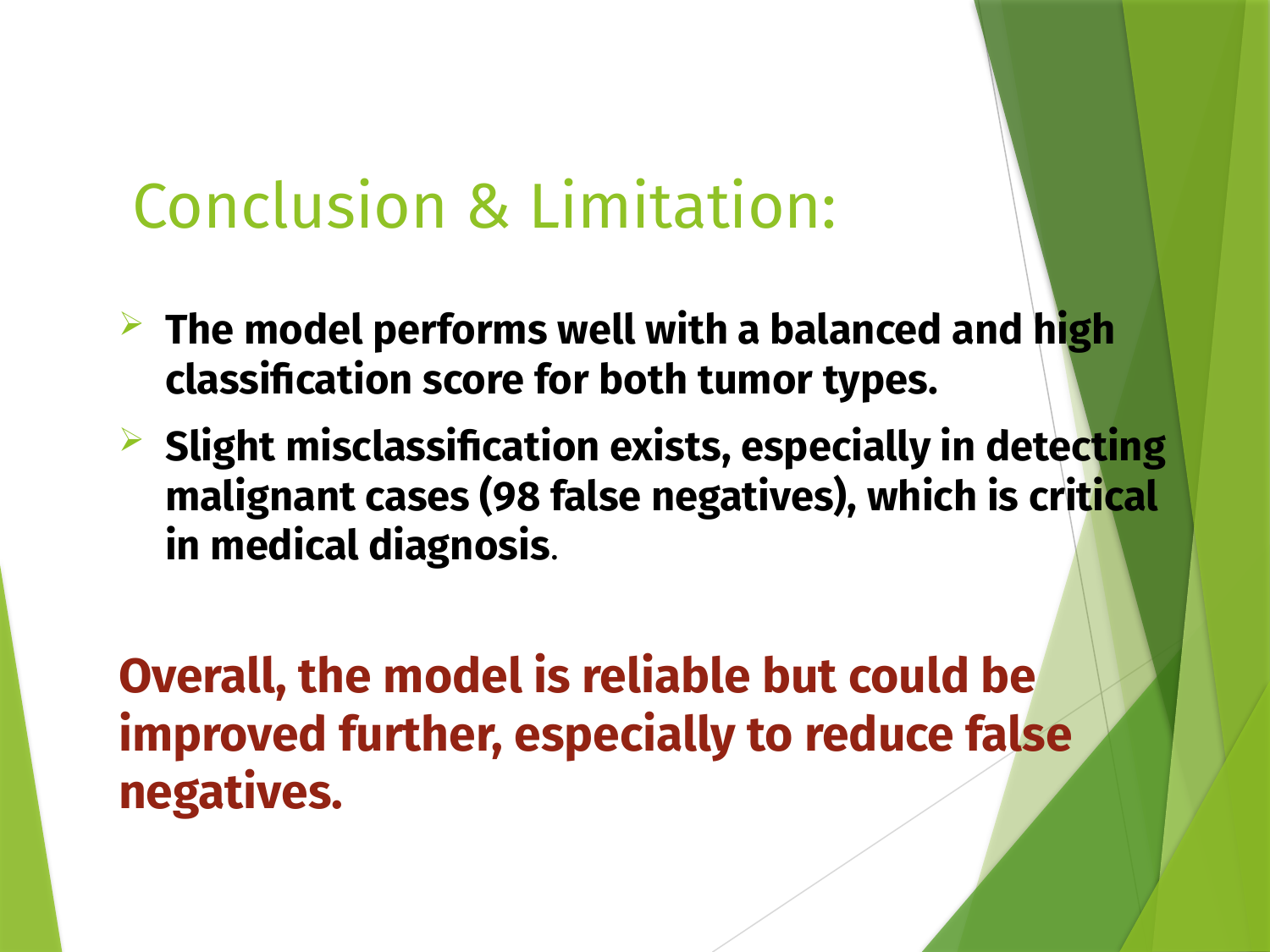

# Conclusion & Limitation:
The model performs well with a balanced and high classification score for both tumor types.
Slight misclassification exists, especially in detecting malignant cases (98 false negatives), which is critical in medical diagnosis.

Overall, the model is reliable but could be improved further, especially to reduce false negatives.